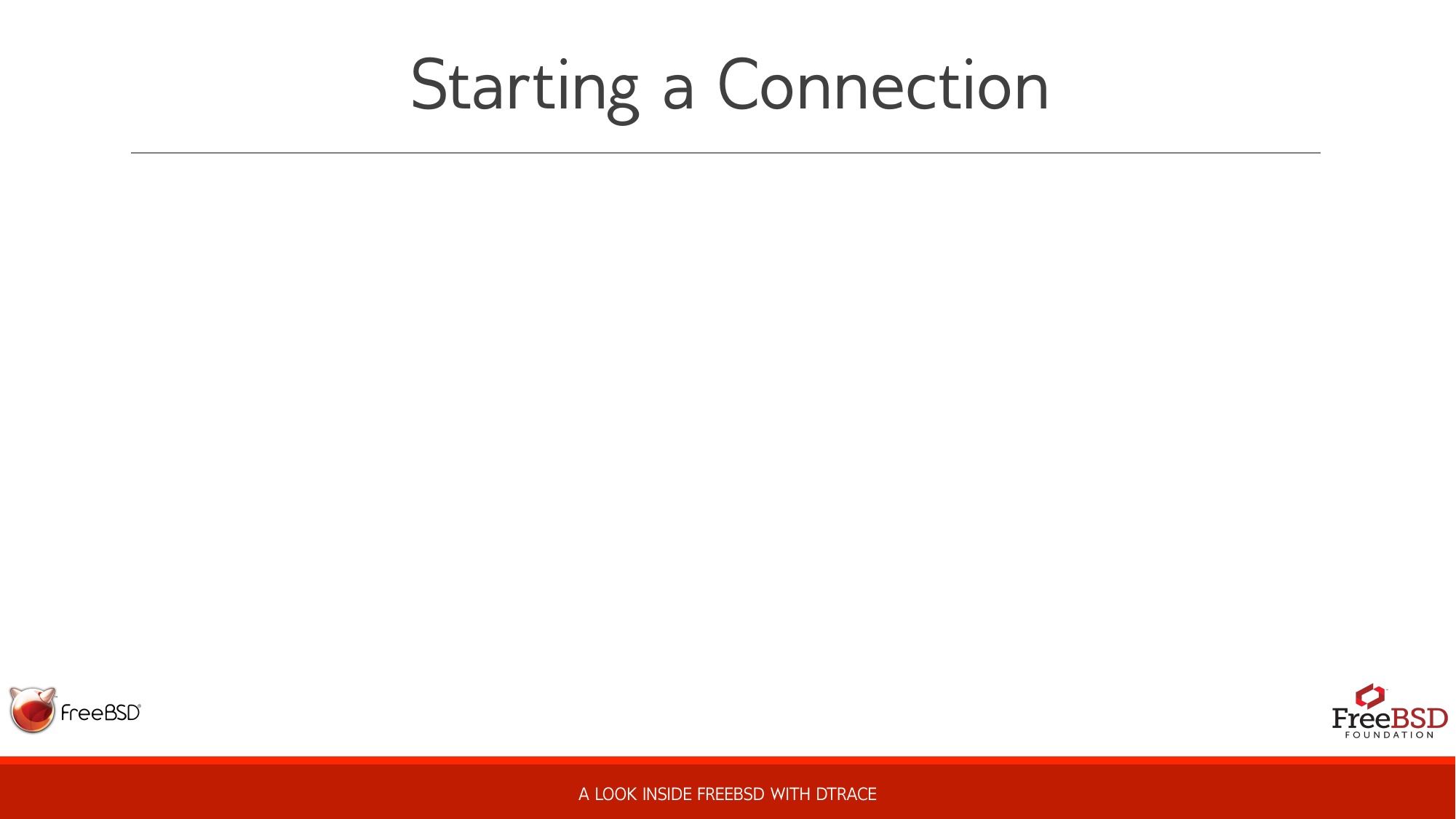

# Starting a Connection
A Look Inside FreeBSD with DTrace